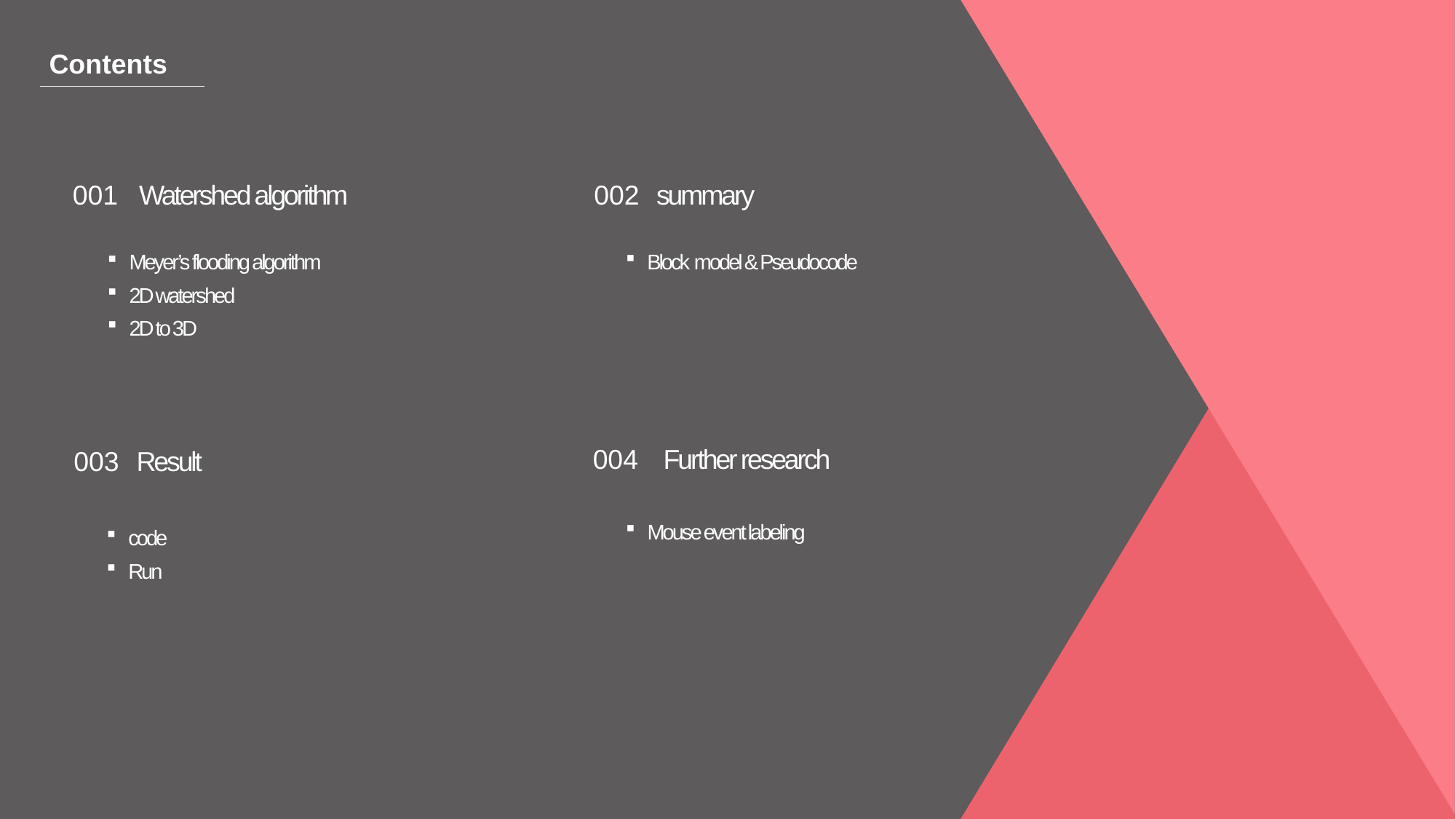

Contents
001
Watershed algorithm
002
summary
Block model & Pseudocode
Meyer’s flooding algorithm
2D watershed
2D to 3D
004
Further research
003
Result
Mouse event labeling

code
Run